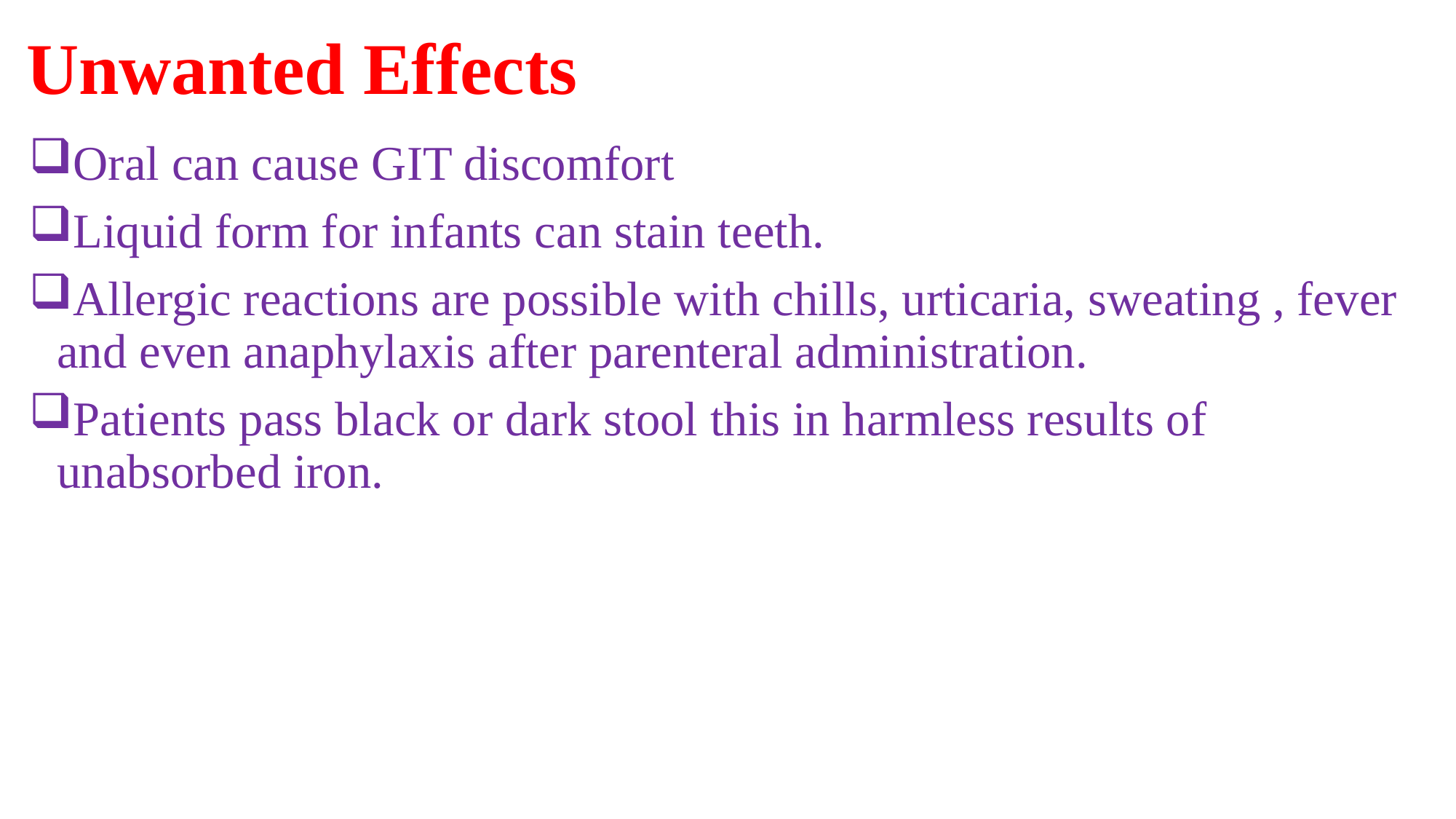

# Unwanted Effects
Oral can cause GIT discomfort
Liquid form for infants can stain teeth.
Allergic reactions are possible with chills, urticaria, sweating , fever and even anaphylaxis after parenteral administration.
Patients pass black or dark stool this in harmless results of unabsorbed iron.